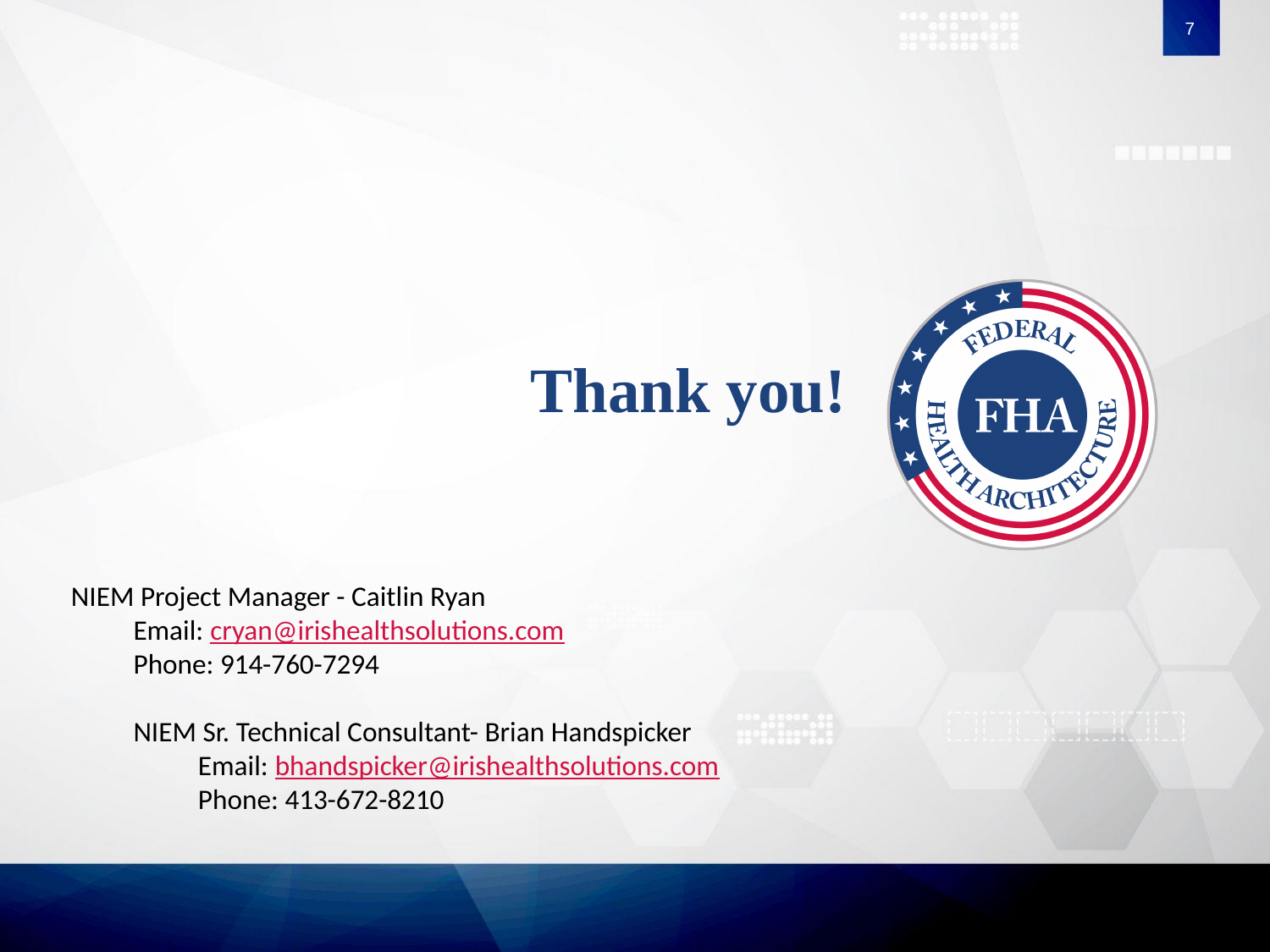

7
# Thank you!

NIEM Project Manager - Caitlin Ryan
Email: cryan@irishealthsolutions.com
Phone: 914-760-7294

NIEM Sr. Technical Consultant- Brian Handspicker
	Email: bhandspicker@irishealthsolutions.com
	Phone: 413-672-8210